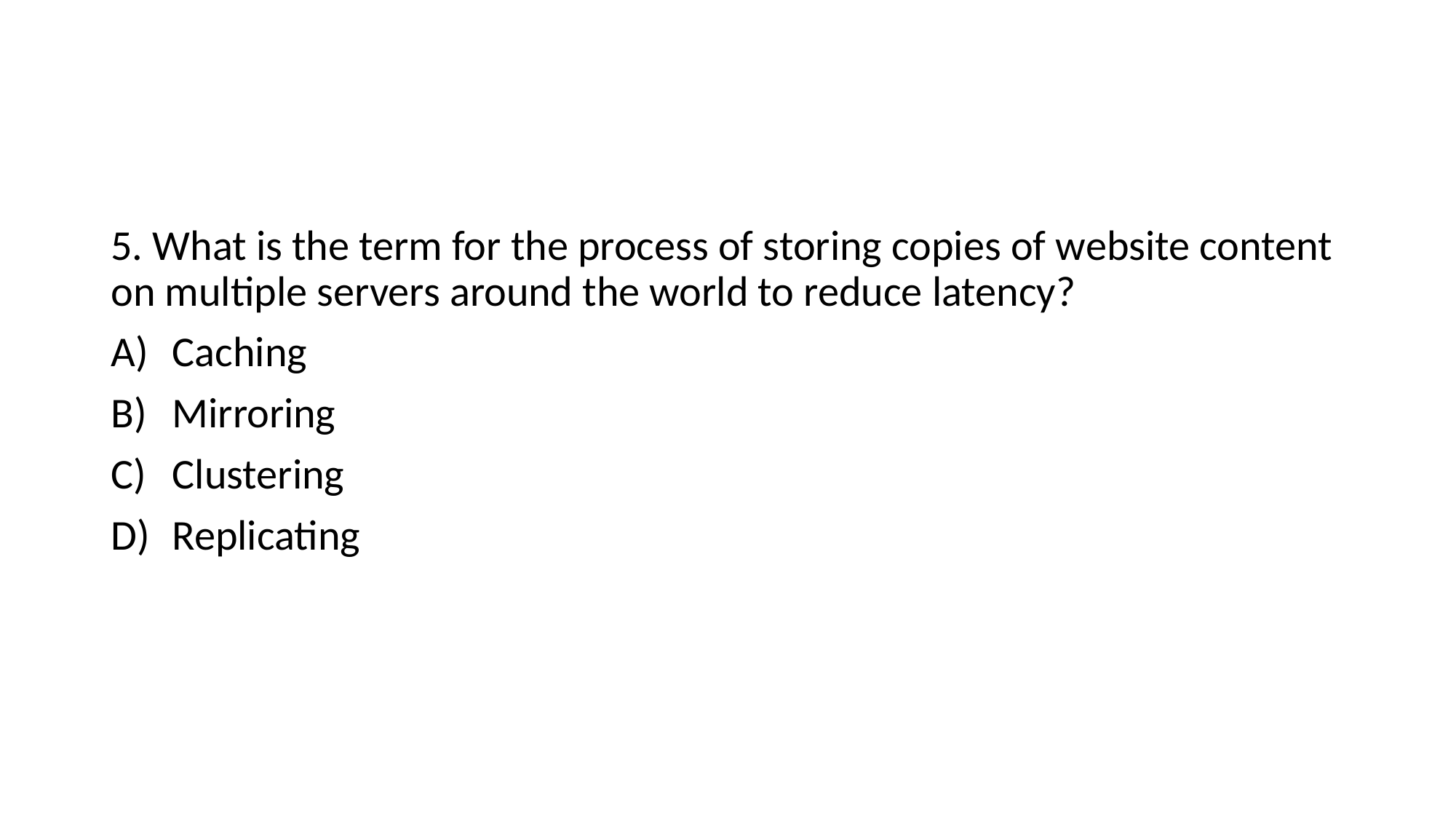

#
5. What is the term for the process of storing copies of website content on multiple servers around the world to reduce latency?
Caching
Mirroring
Clustering
Replicating